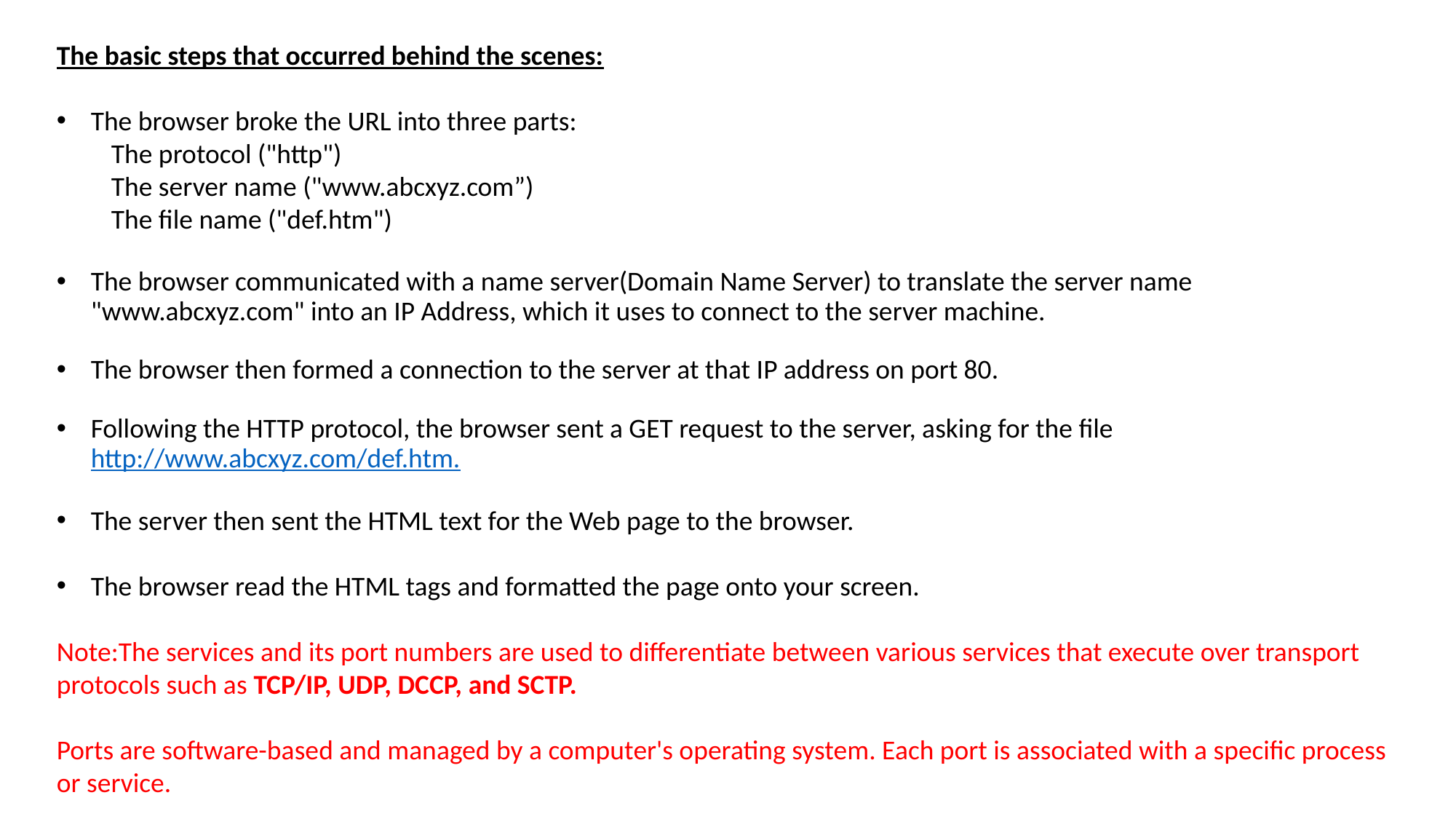

The basic steps that occurred behind the scenes:

The browser broke the URL into three parts:
The protocol ("http")
The server name ("www.abcxyz.com”)
The file name ("def.htm")

The browser communicated with a name server(Domain Name Server) to translate the server name "www.abcxyz.com" into an IP Address, which it uses to connect to the server machine.

The browser then formed a connection to the server at that IP address on port 80.

Following the HTTP protocol, the browser sent a GET request to the server, asking for the file http://www.abcxyz.com/def.htm.

The server then sent the HTML text for the Web page to the browser.

The browser read the HTML tags and formatted the page onto your screen.

Note:The services and its port numbers are used to differentiate between various services that execute over transport protocols such as TCP/IP, UDP, DCCP, and SCTP.

Ports are software-based and managed by a computer's operating system. Each port is associated with a specific process or service.